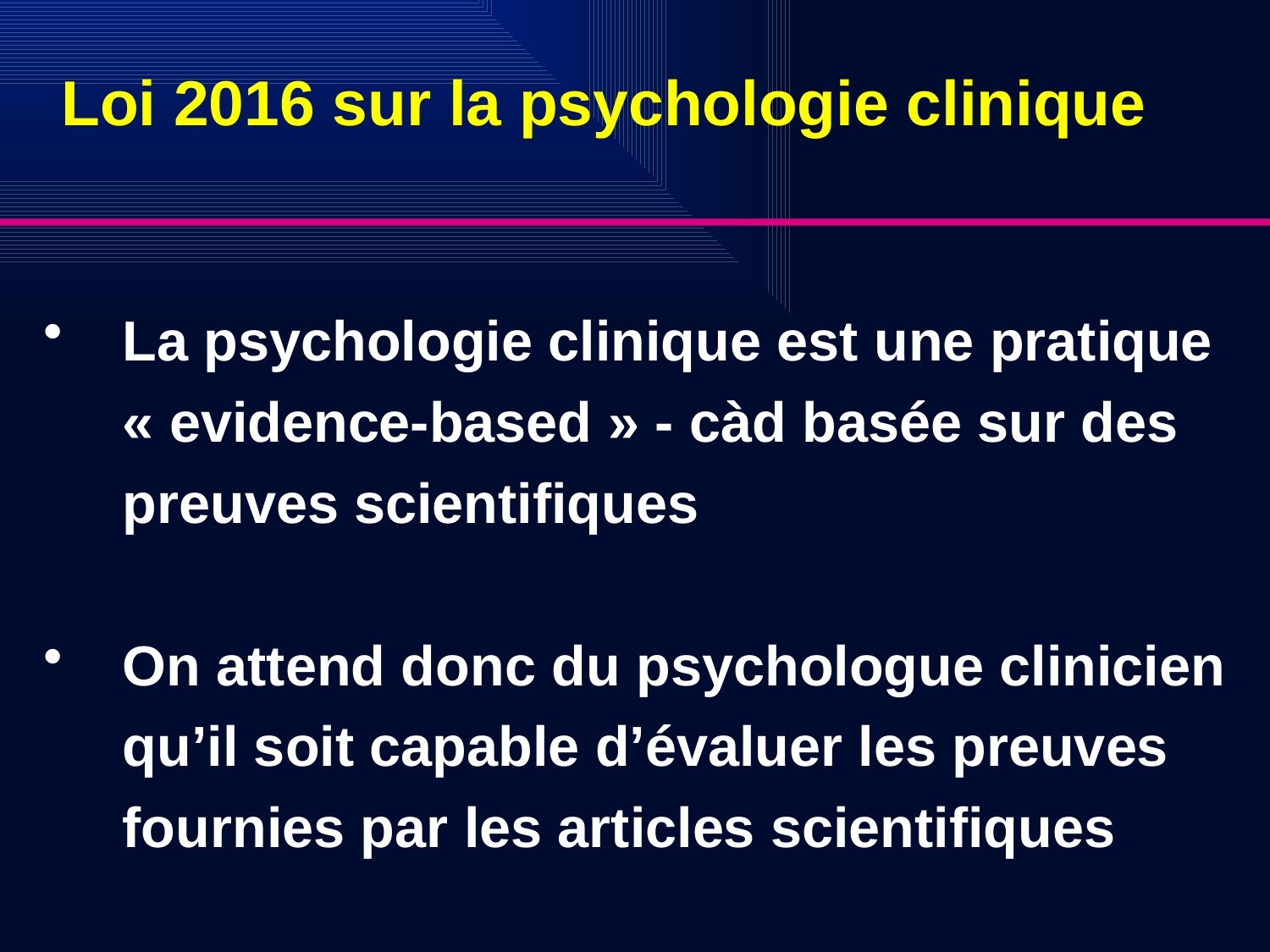

# Loi 2016 sur la psychologie clinique

La psychologie clinique est une pratique « evidence-based » - càd basée sur des preuves scientifiques

On attend donc du psychologue clinicien qu’il soit capable d’évaluer les preuves fournies par les articles scientifiques